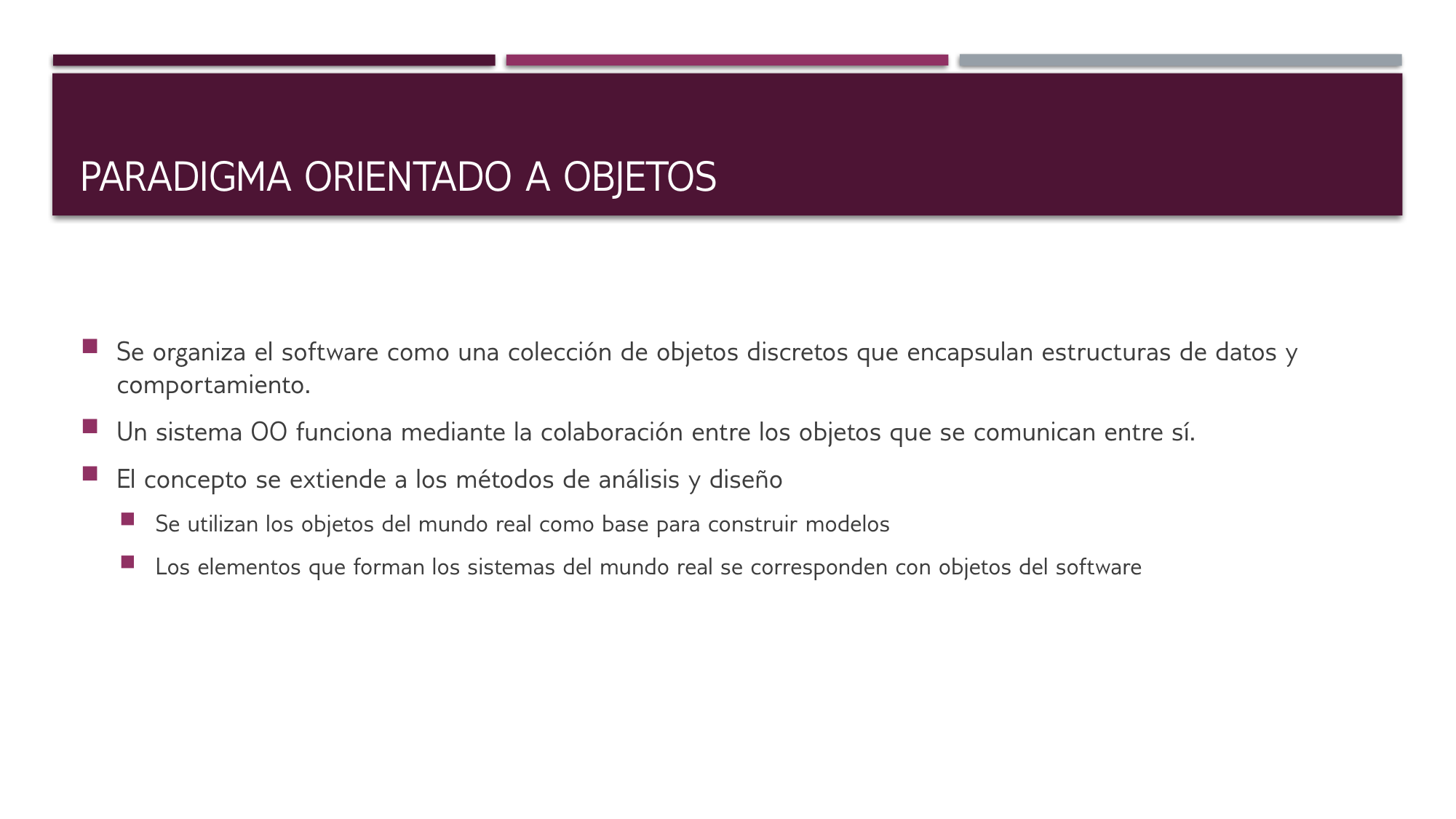

# Paradigma Orientado a Objetos
Se organiza el software como una colección de objetos discretos que encapsulan estructuras de datos y comportamiento.
Un sistema OO funciona mediante la colaboración entre los objetos que se comunican entre sí.
El concepto se extiende a los métodos de análisis y diseño
Se utilizan los objetos del mundo real como base para construir modelos
Los elementos que forman los sistemas del mundo real se corresponden con objetos del software